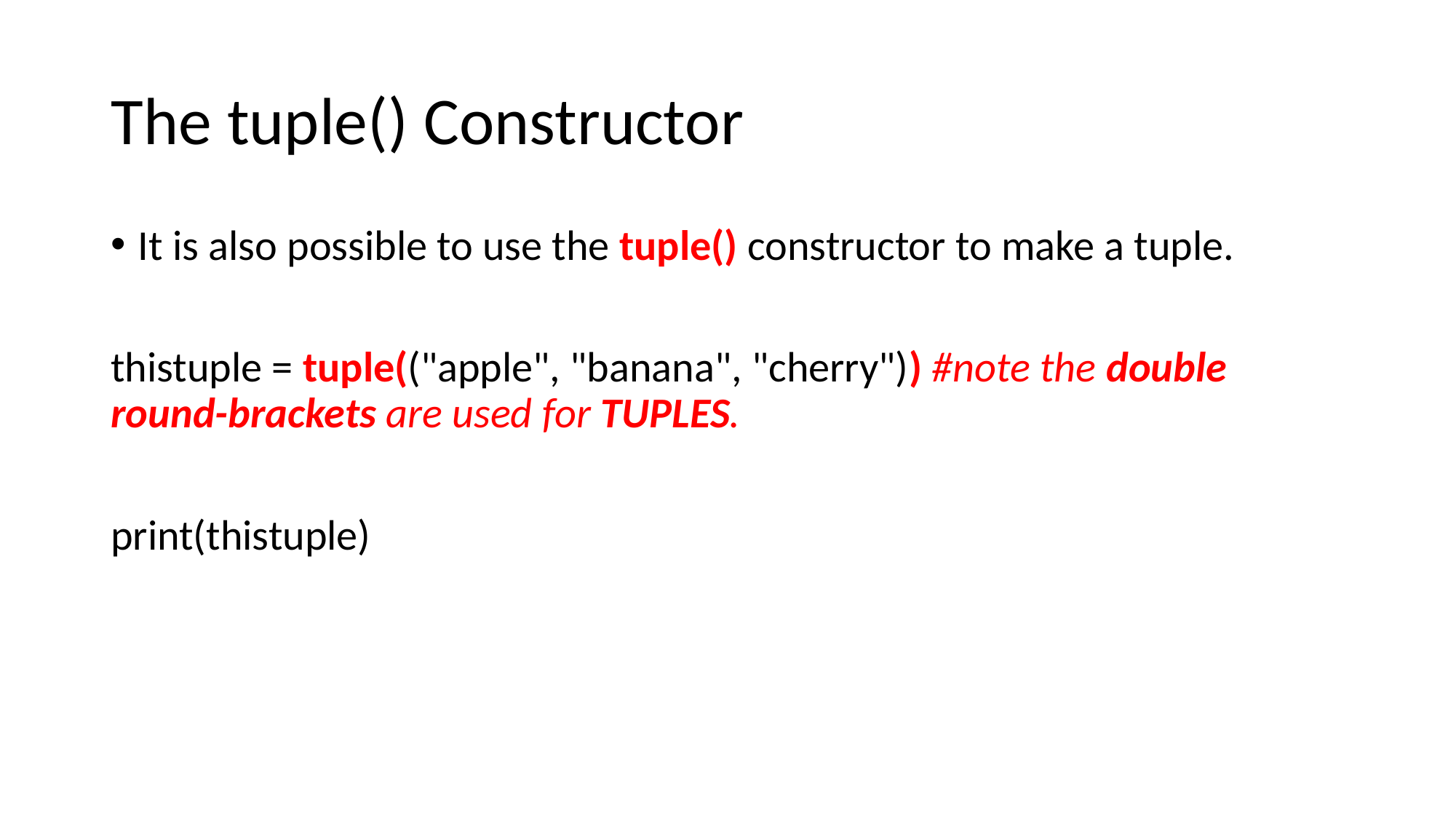

# The tuple() Constructor
It is also possible to use the tuple() constructor to make a tuple.

thistuple = tuple(("apple", "banana", "cherry")) #note the double round-brackets are used for TUPLES.

print(thistuple)